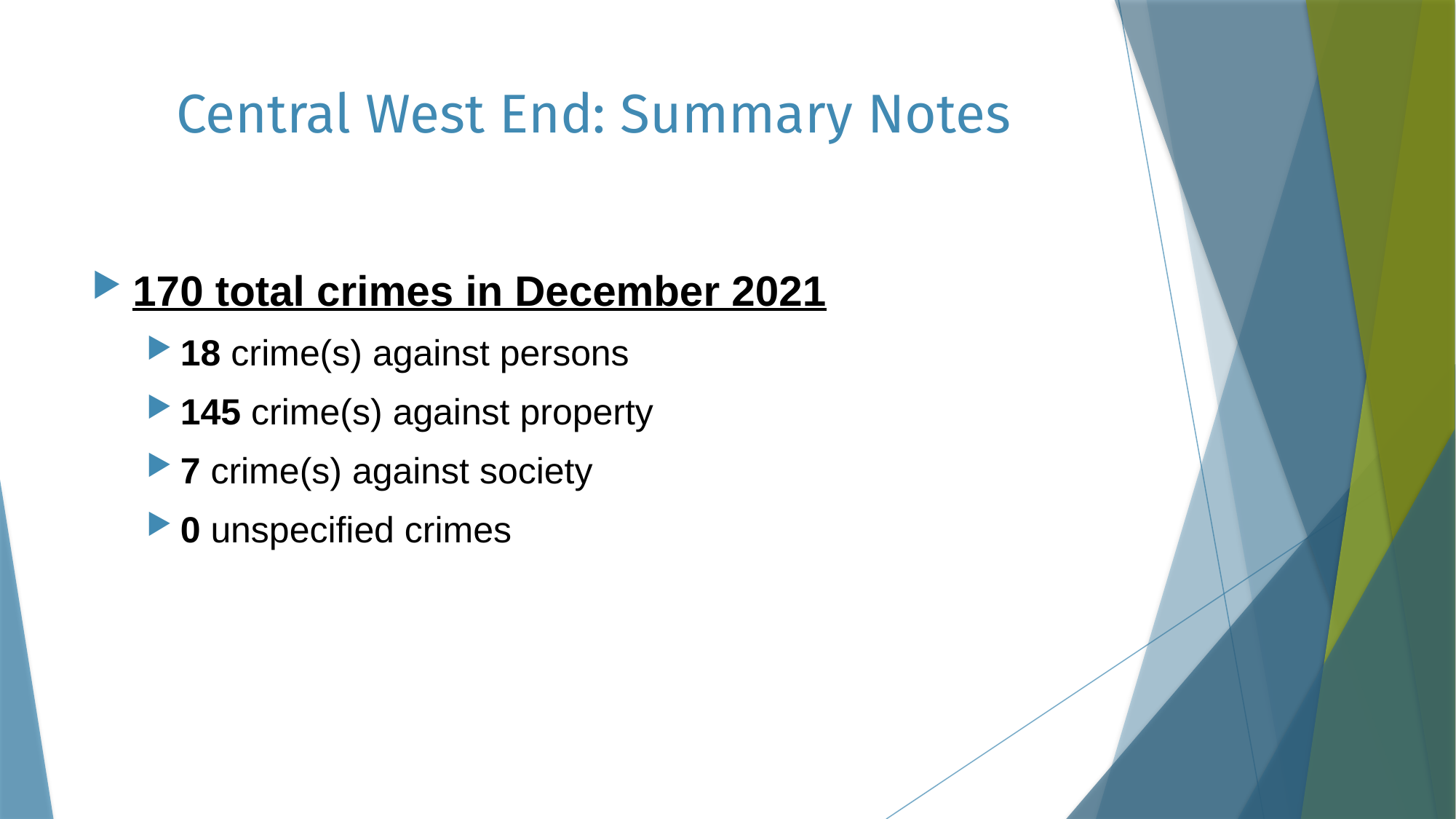

# Central West End: Summary Notes
170 total crimes in December 2021
18 crime(s) against persons
145 crime(s) against property
7 crime(s) against society
0 unspecified crimes